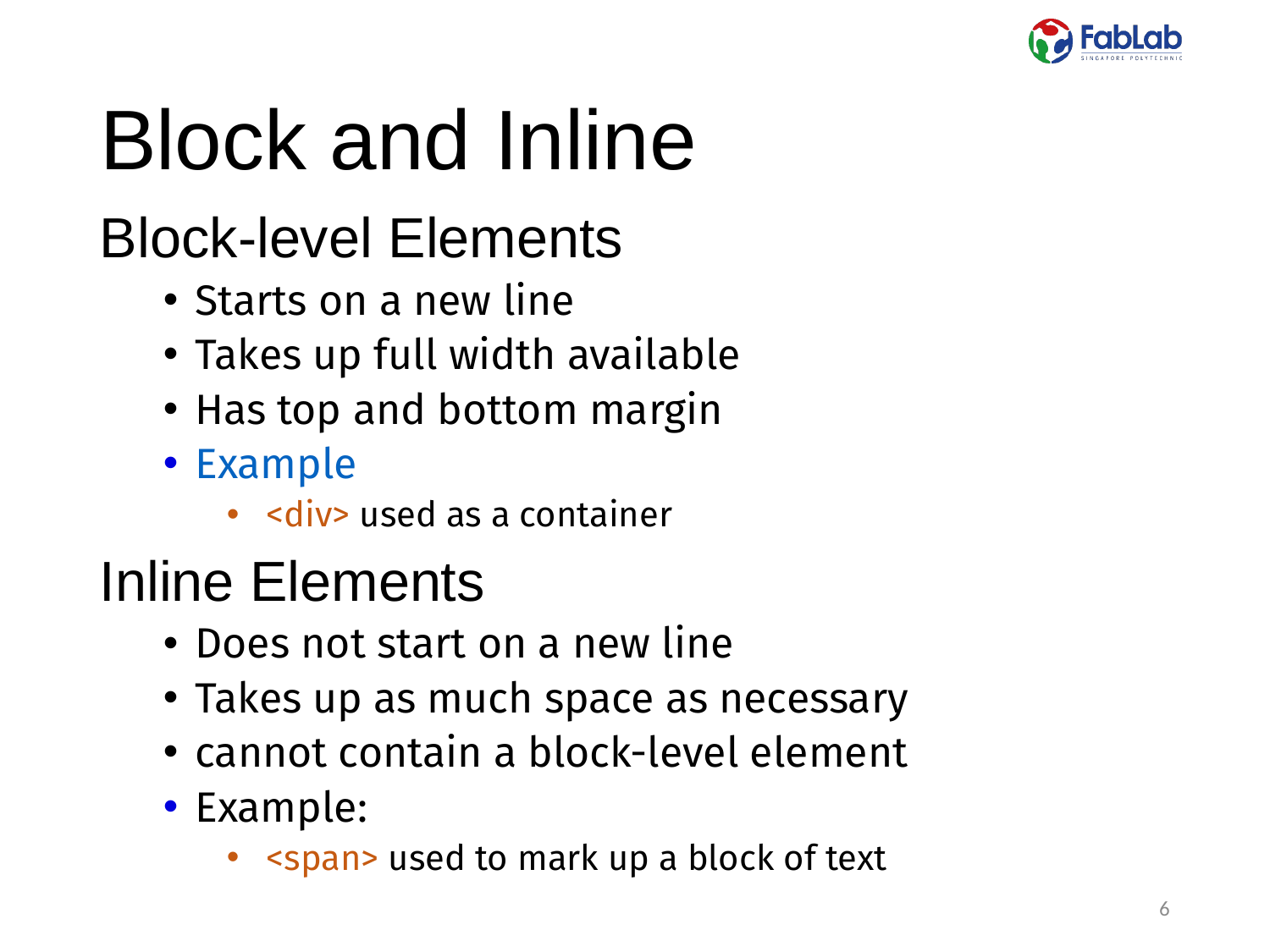

# Block and Inline
Block-level Elements
Starts on a new line
Takes up full width available
Has top and bottom margin
Example
<div> used as a container
Inline Elements
Does not start on a new line
Takes up as much space as necessary
cannot contain a block-level element
Example:
<span> used to mark up a block of text

6